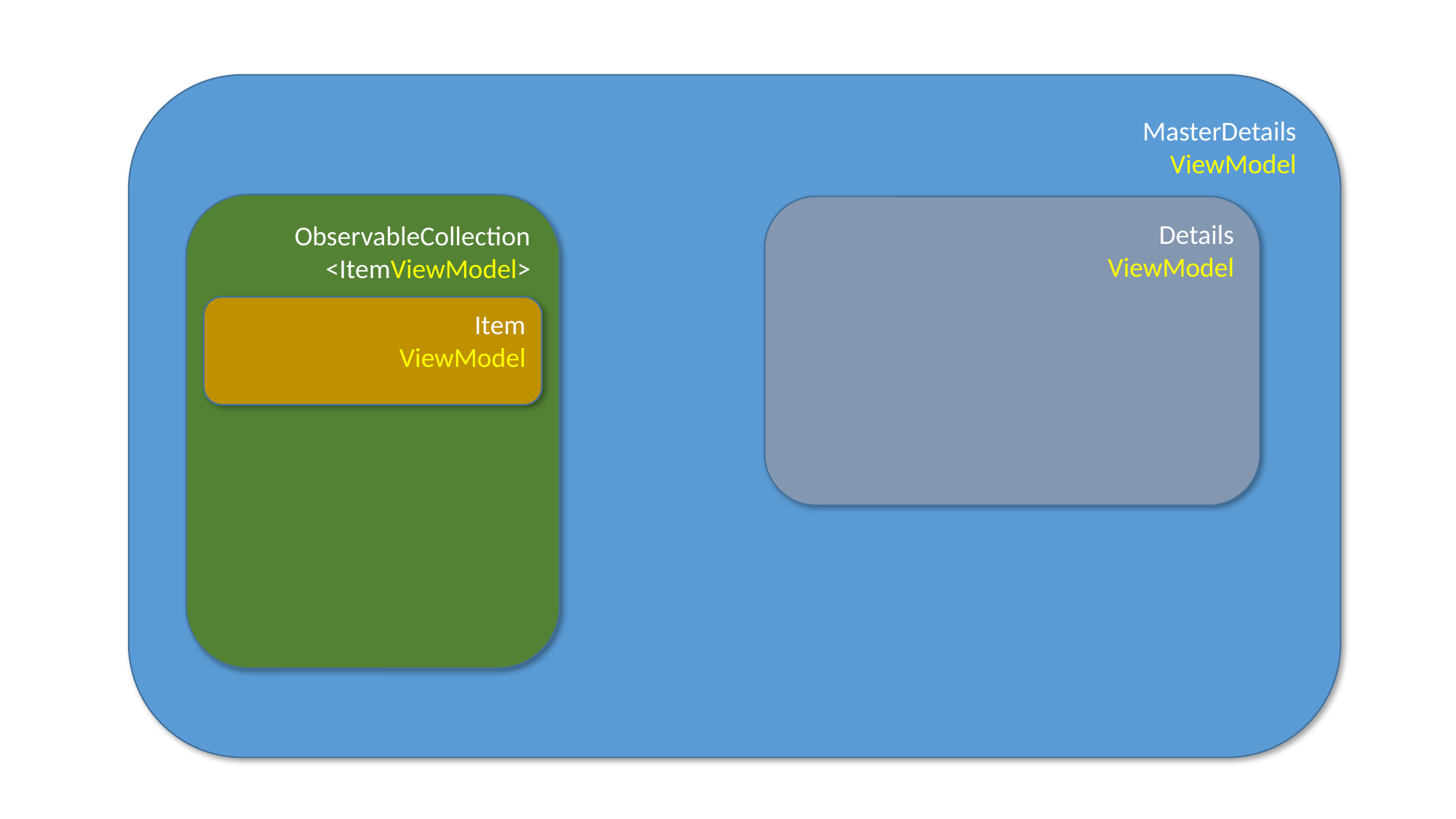

MasterDetails
ViewModel
ObservableCollection
<ItemViewModel>
Details
ViewModel
Item
ViewModel